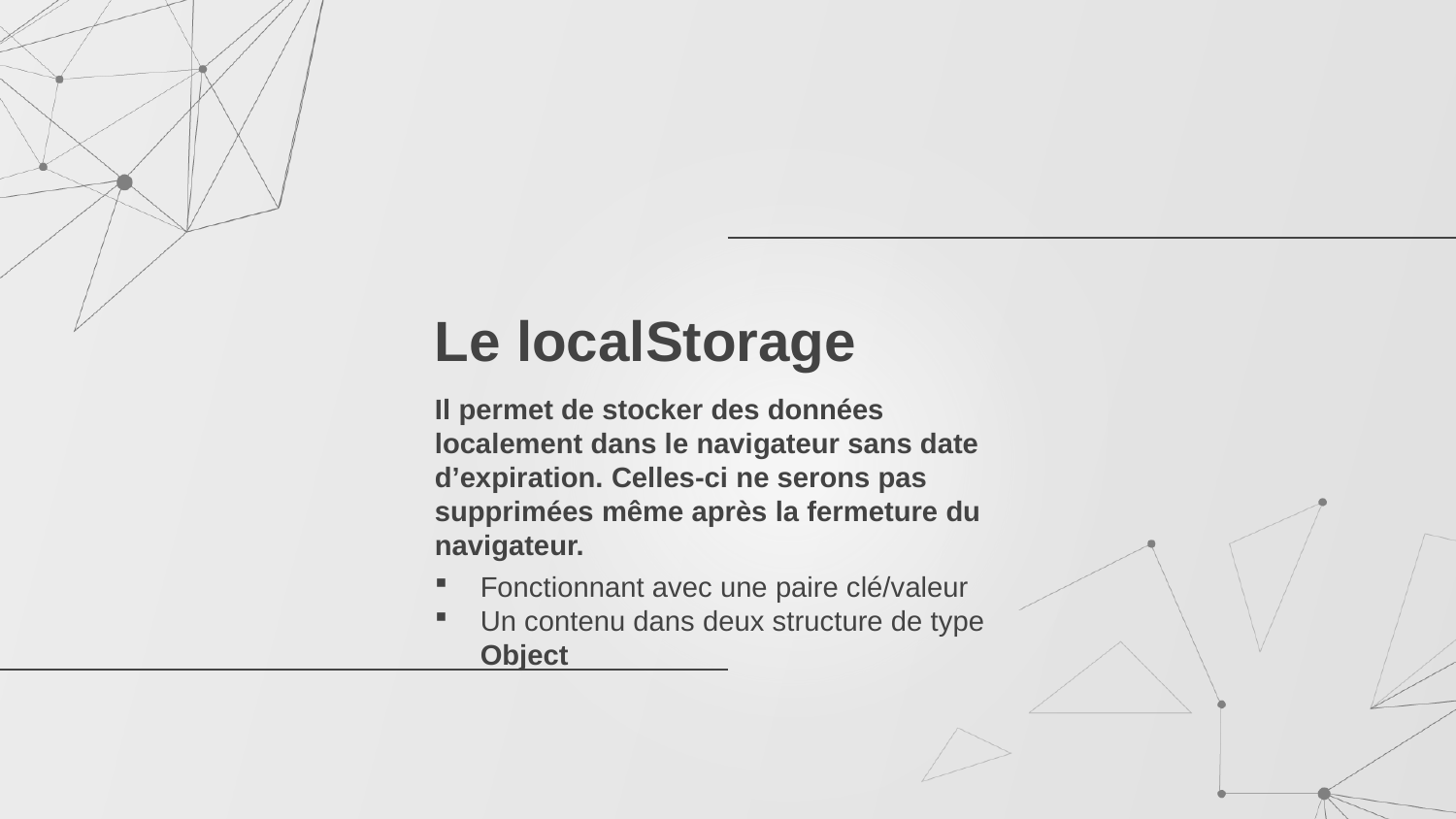

# Le localStorage
Il permet de stocker des données localement dans le navigateur sans date d’expiration. Celles-ci ne serons pas supprimées même après la fermeture du navigateur.
Fonctionnant avec une paire clé/valeur
Un contenu dans deux structure de type Object